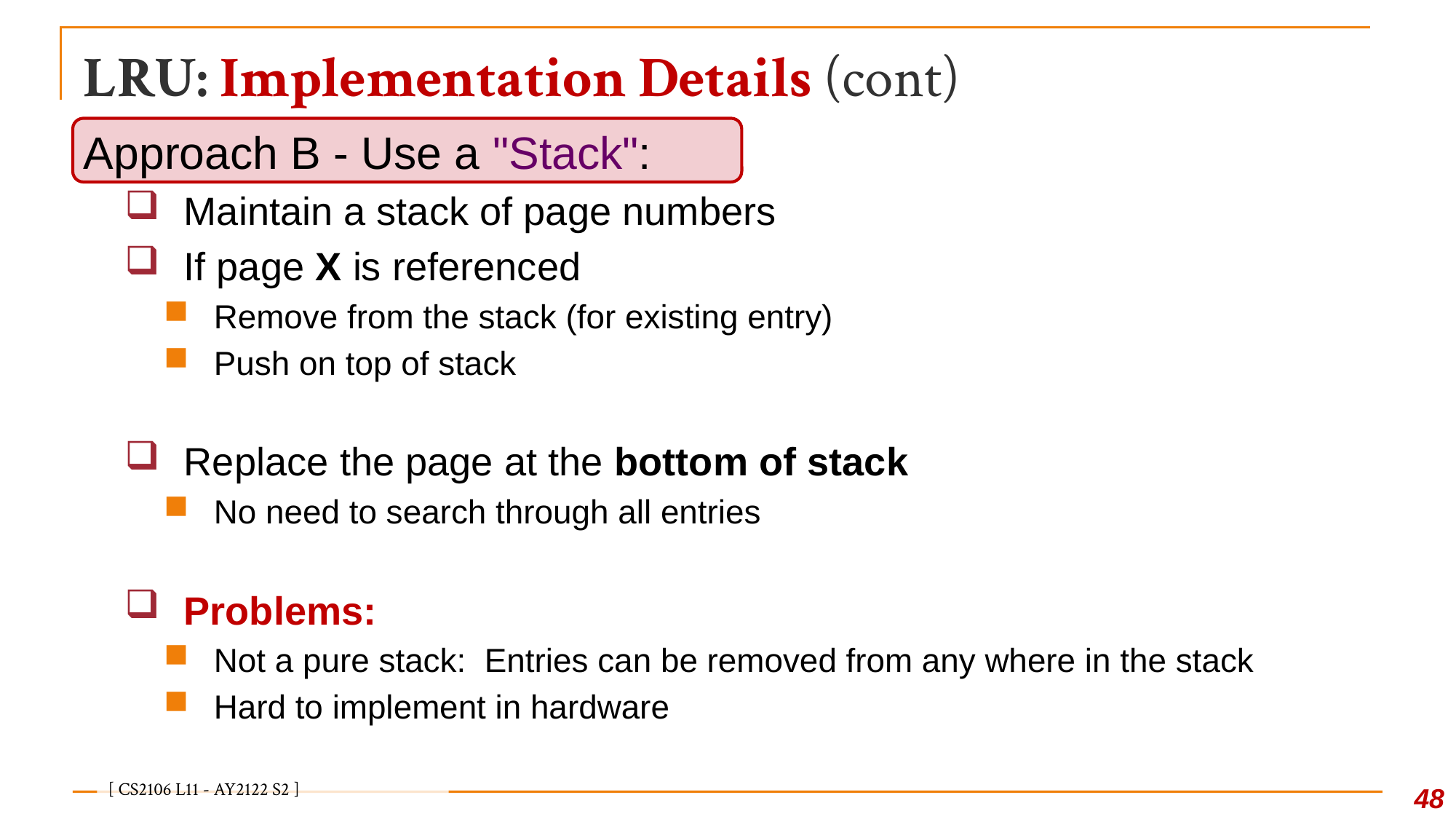

# LRU: Implementation Details (cont)

Approach B - Use a "Stack":
Maintain a stack of page numbers
If page X is referenced
Remove from the stack (for existing entry)
Push on top of stack

Replace the page at the bottom of stack
No need to search through all entries

Problems:
Not a pure stack:  Entries can be removed from any where in the stack
Hard to implement in hardware
48
[ CS2106 L11 - AY2122 S2 ]